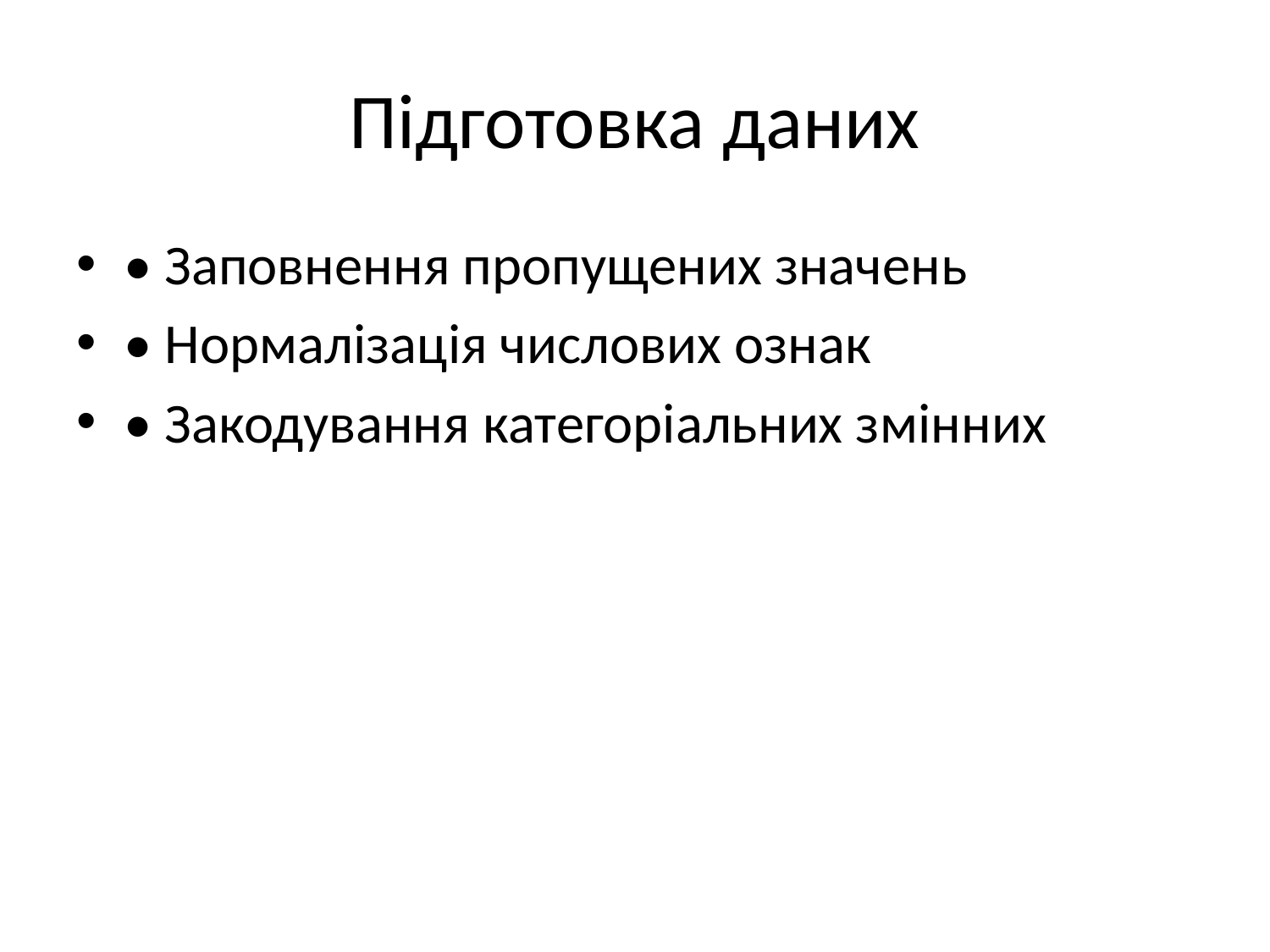

# Підготовка даних
• Заповнення пропущених значень
• Нормалізація числових ознак
• Закодування категоріальних змінних